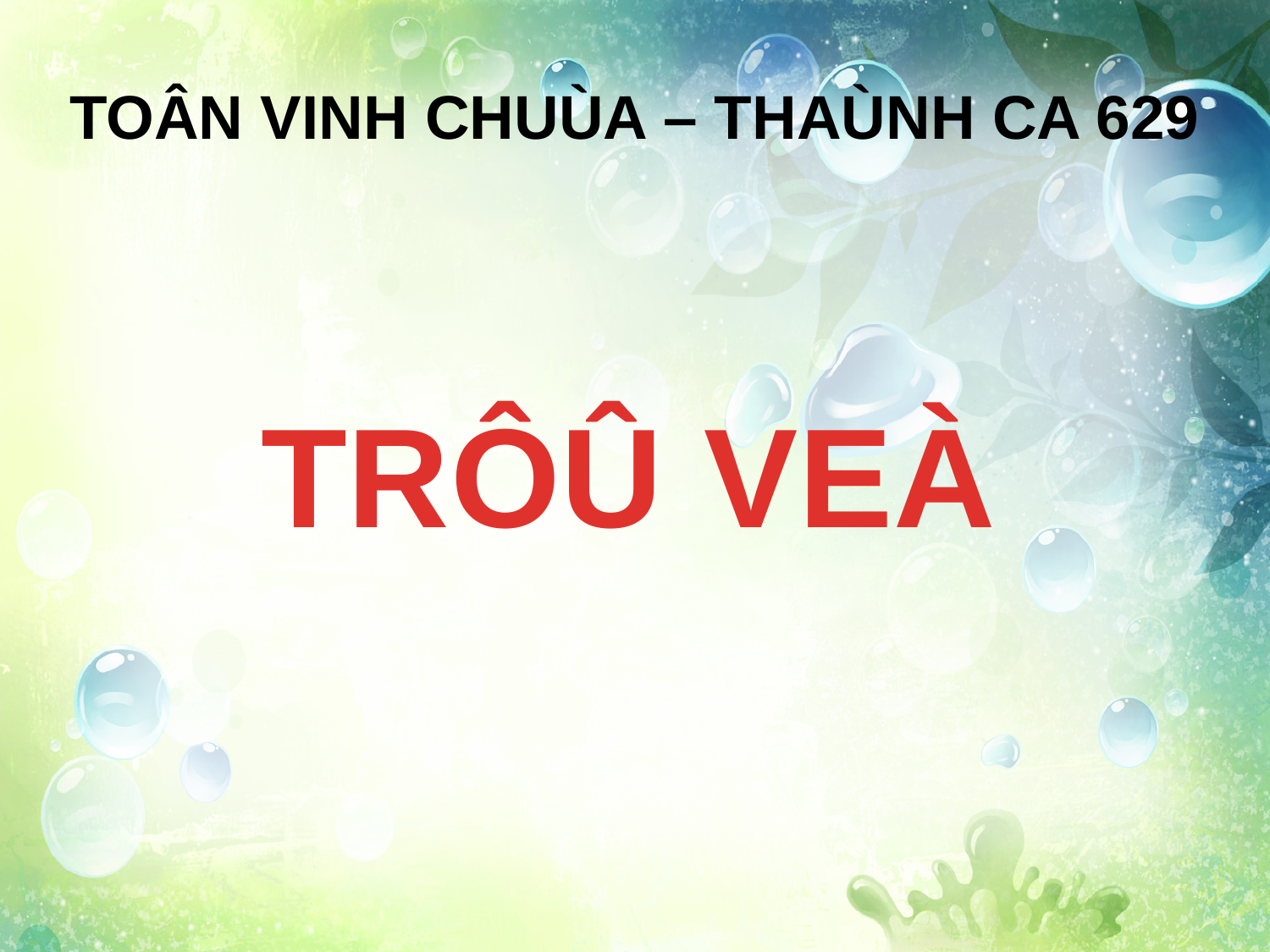

TOÂN VINH CHUÙA – THAÙNH CA 629
TRÔÛ VEÀ